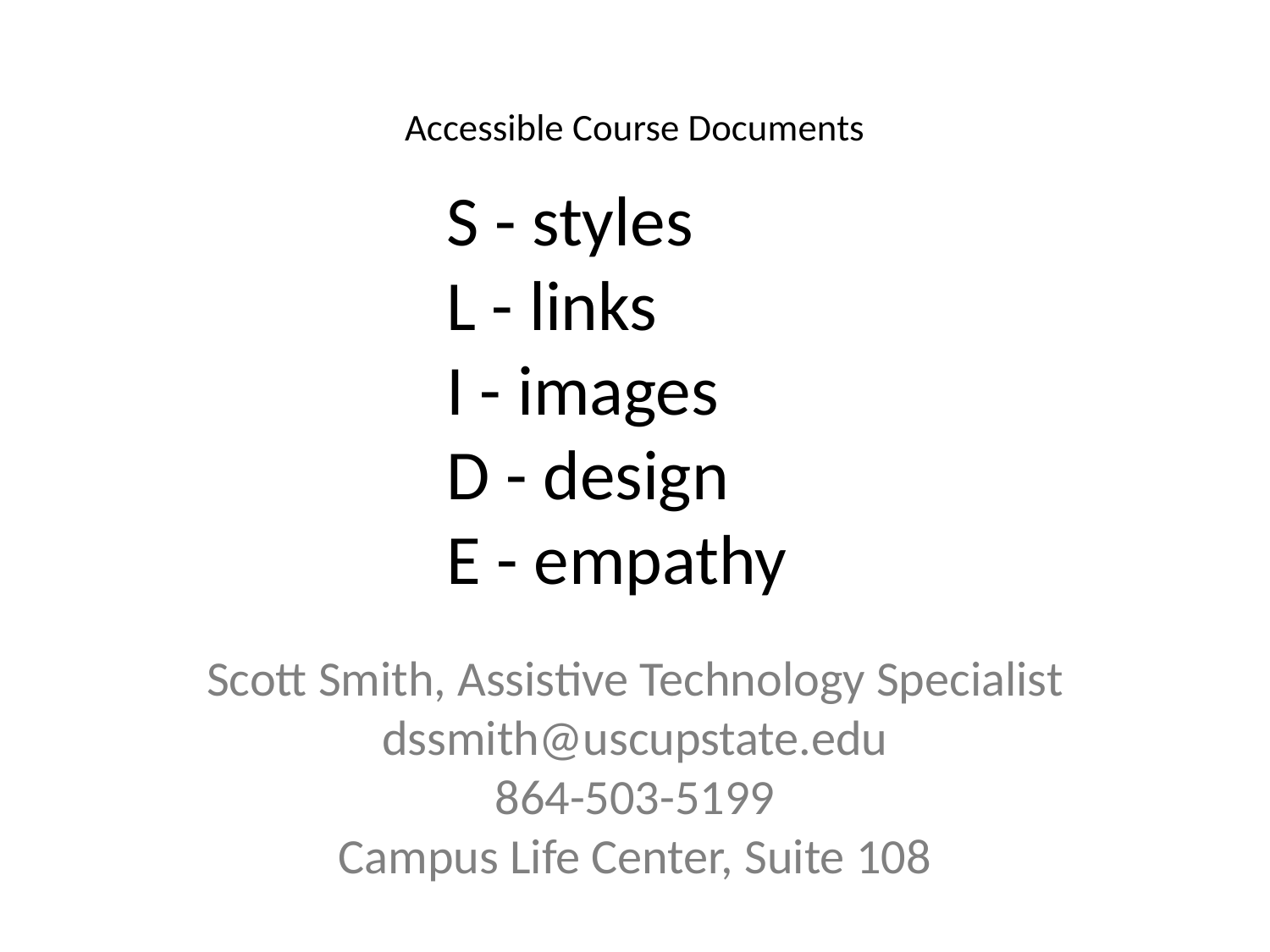

# Accessible Course Documents
S - styles
L - links
I - images
D - design
E - empathy
Scott Smith, Assistive Technology Specialist
dssmith@uscupstate.edu
864-503-5199
Campus Life Center, Suite 108